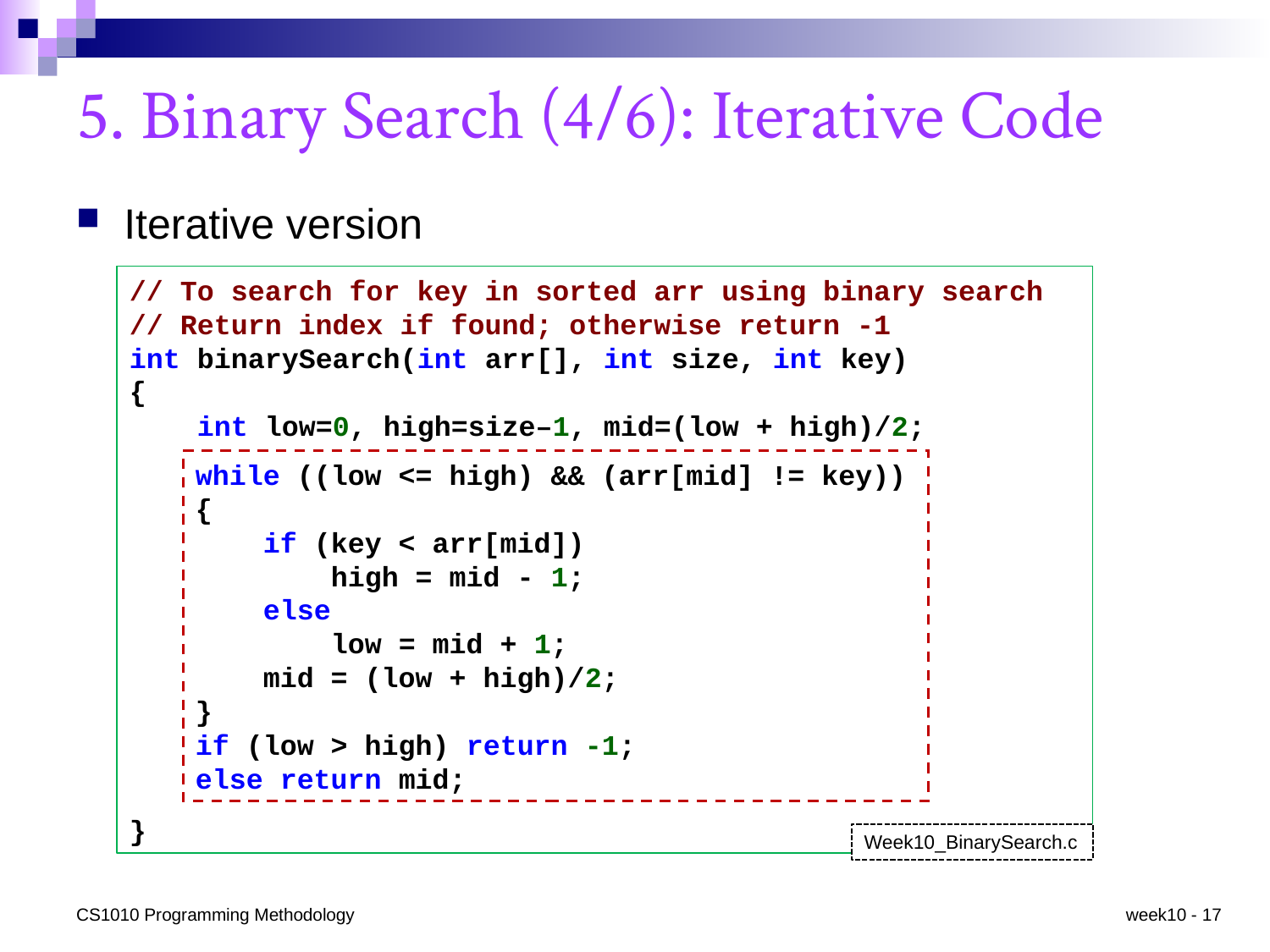

# 5. Binary Search (4/6): Iterative Code
Iterative version
// To search for key in sorted arr using binary search
// Return index if found; otherwise return -1
int binarySearch(int arr[], int size, int key)
{
    int low=0, high=size–1, mid=(low + high)/2;

}
Week10_BinarySearch.c
while ((low <= high) && (arr[mid] != key))
{
    if (key < arr[mid])
        high = mid - 1;
    else
        low = mid + 1;
    mid = (low + high)/2;
}
if (low > high) return -1;
else return mid;
CS1010 Programming Methodology
week10 - 17